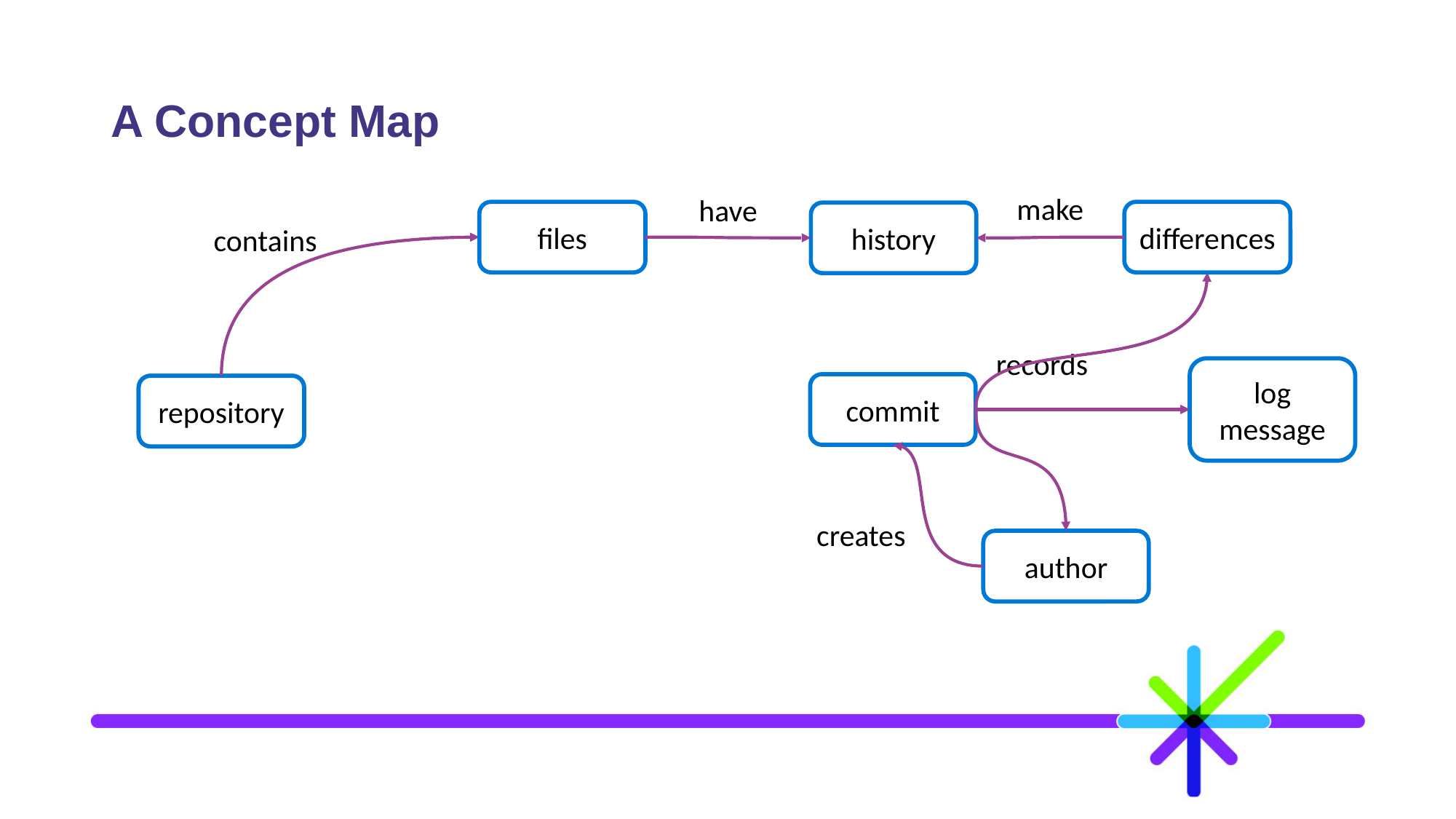

# A Concept Map
make
have
differences
files
history
contains
records
log message
commit
repository
repository
creates
author